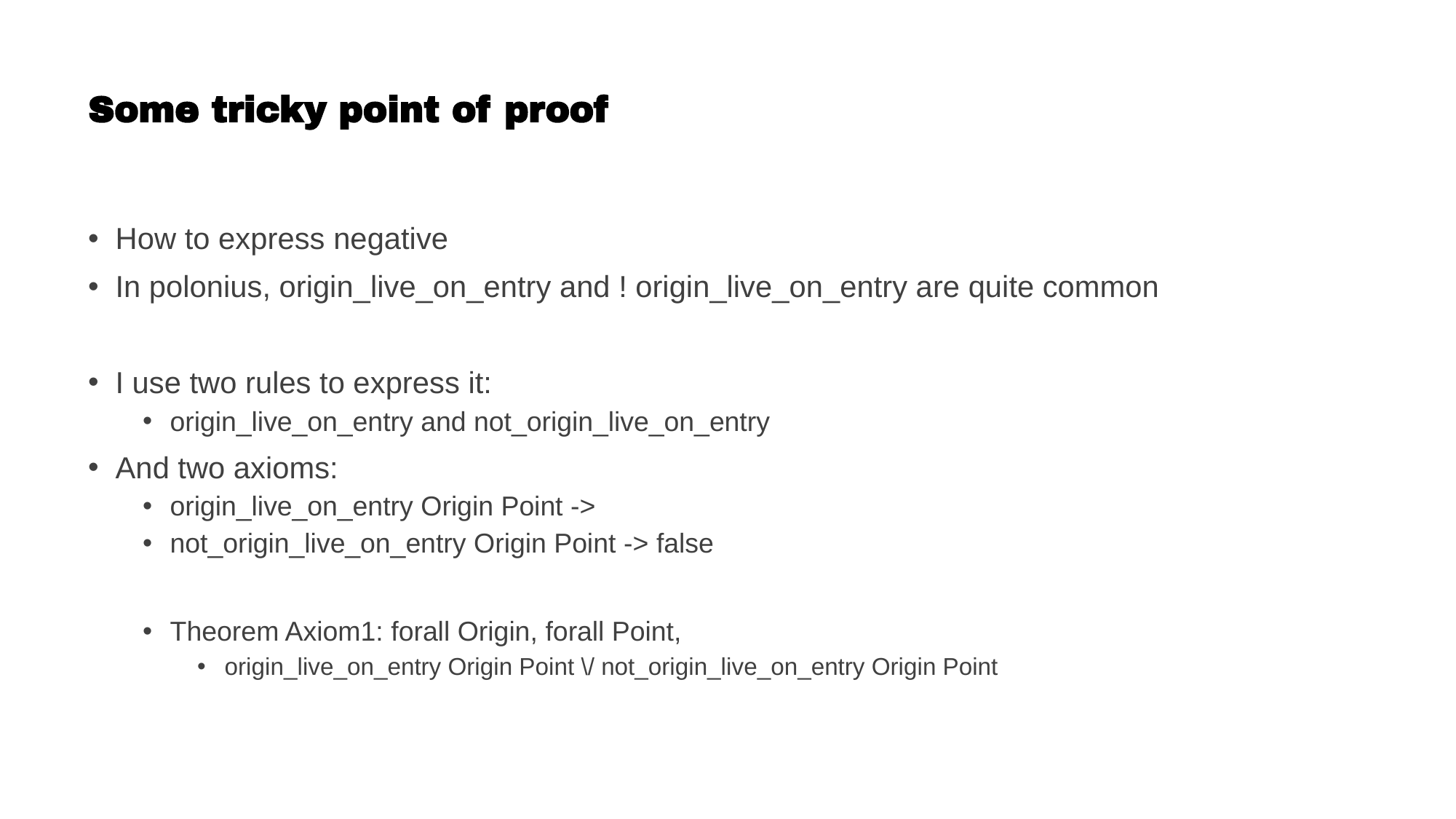

# Some tricky point of proof
How to express negative
In polonius, origin_live_on_entry and ! origin_live_on_entry are quite common

I use two rules to express it:
origin_live_on_entry and not_origin_live_on_entry
And two axioms:
origin_live_on_entry Origin Point ->
not_origin_live_on_entry Origin Point -> false

Theorem Axiom1: forall Origin, forall Point,
origin_live_on_entry Origin Point \/ not_origin_live_on_entry Origin Point